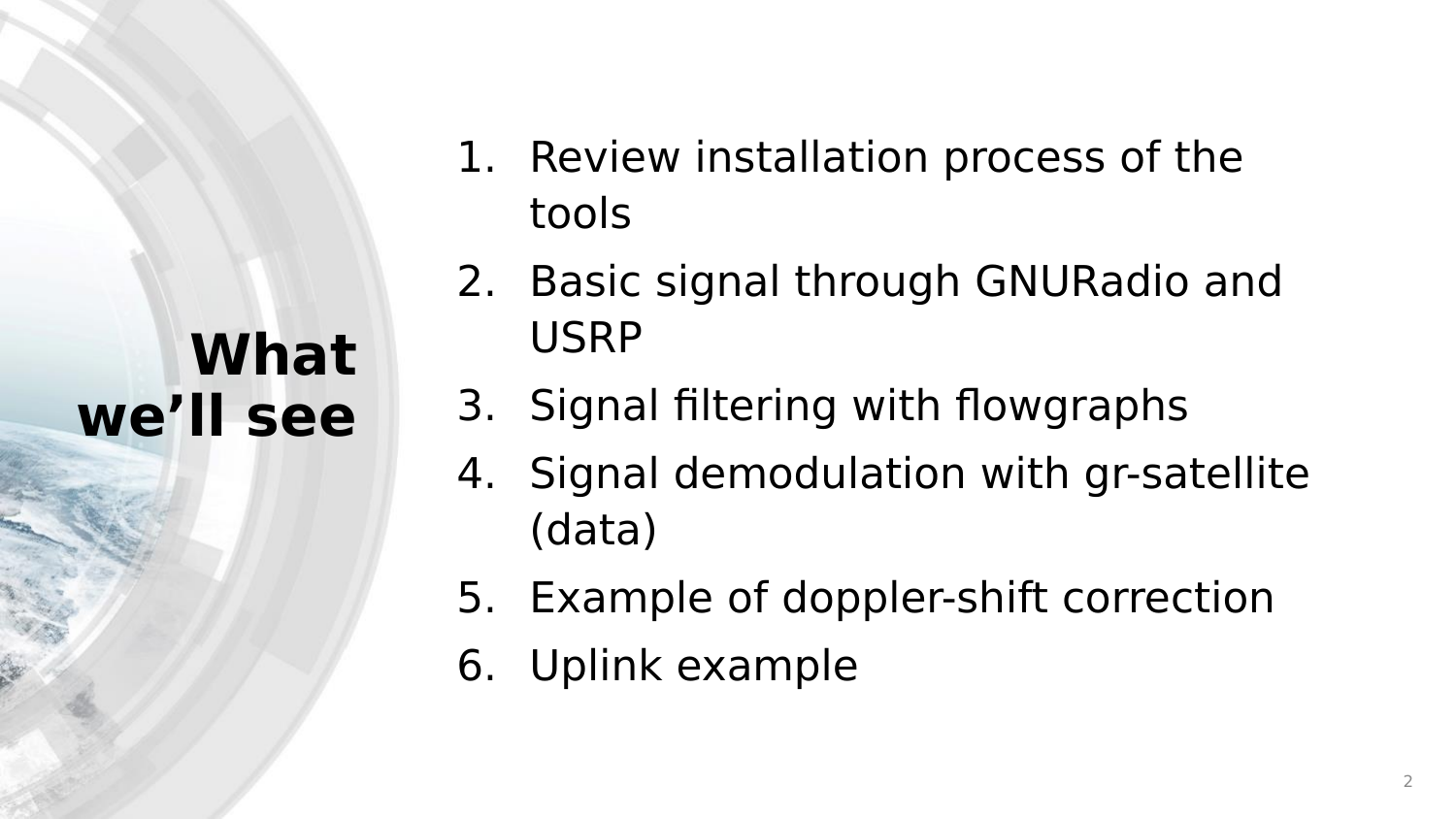

# What we’ll see
Review installation process of the tools
Basic signal through GNURadio and USRP
Signal filtering with flowgraphs
Signal demodulation with gr-satellite (data)
Example of doppler-shift correction
Uplink example
2